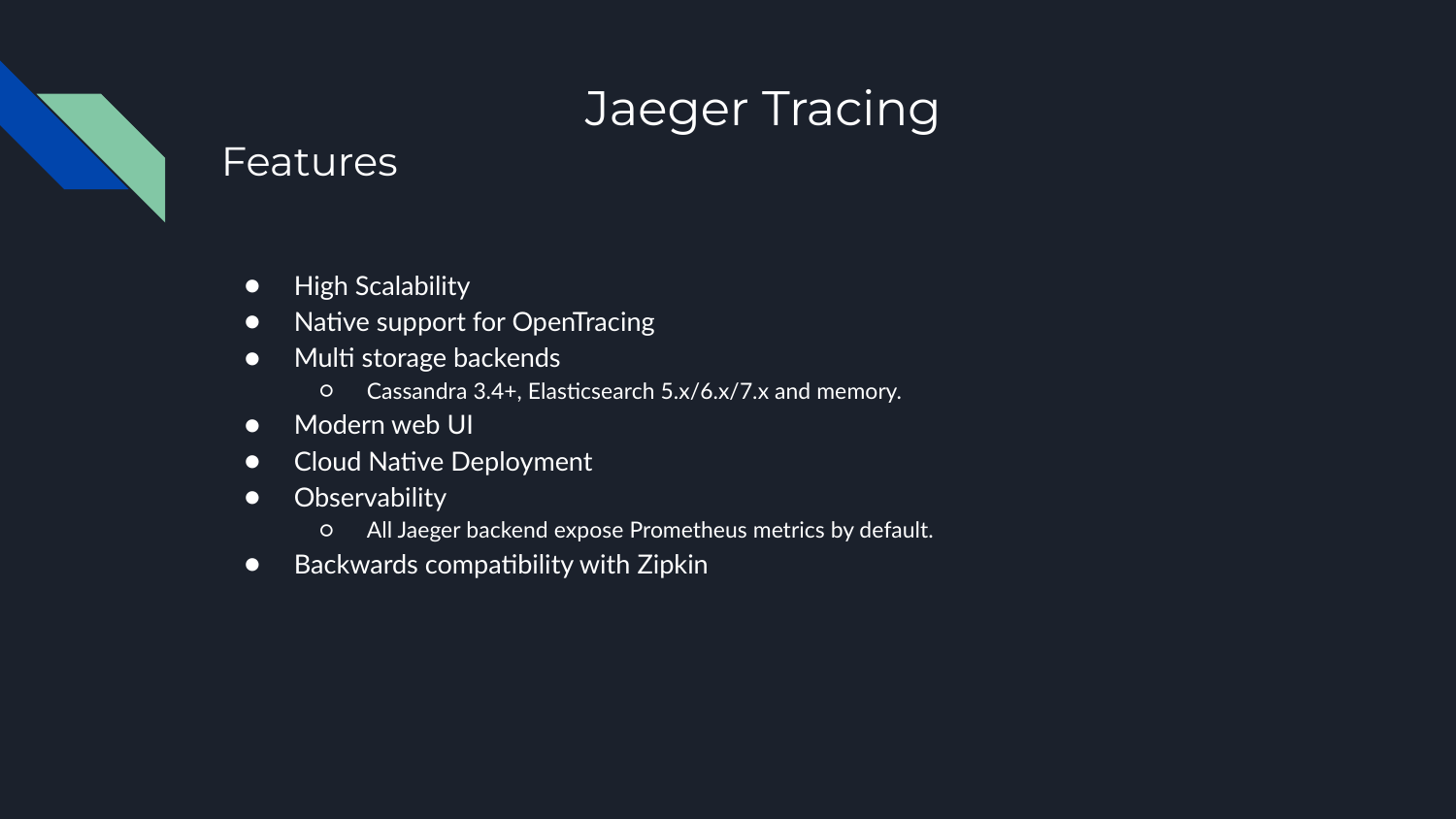

# Jaeger Tracing
Features
High Scalability
Native support for OpenTracing
Multi storage backends
Cassandra 3.4+, Elasticsearch 5.x/6.x/7.x and memory.
Modern web UI
Cloud Native Deployment
Observability
All Jaeger backend expose Prometheus metrics by default.
Backwards compatibility with Zipkin